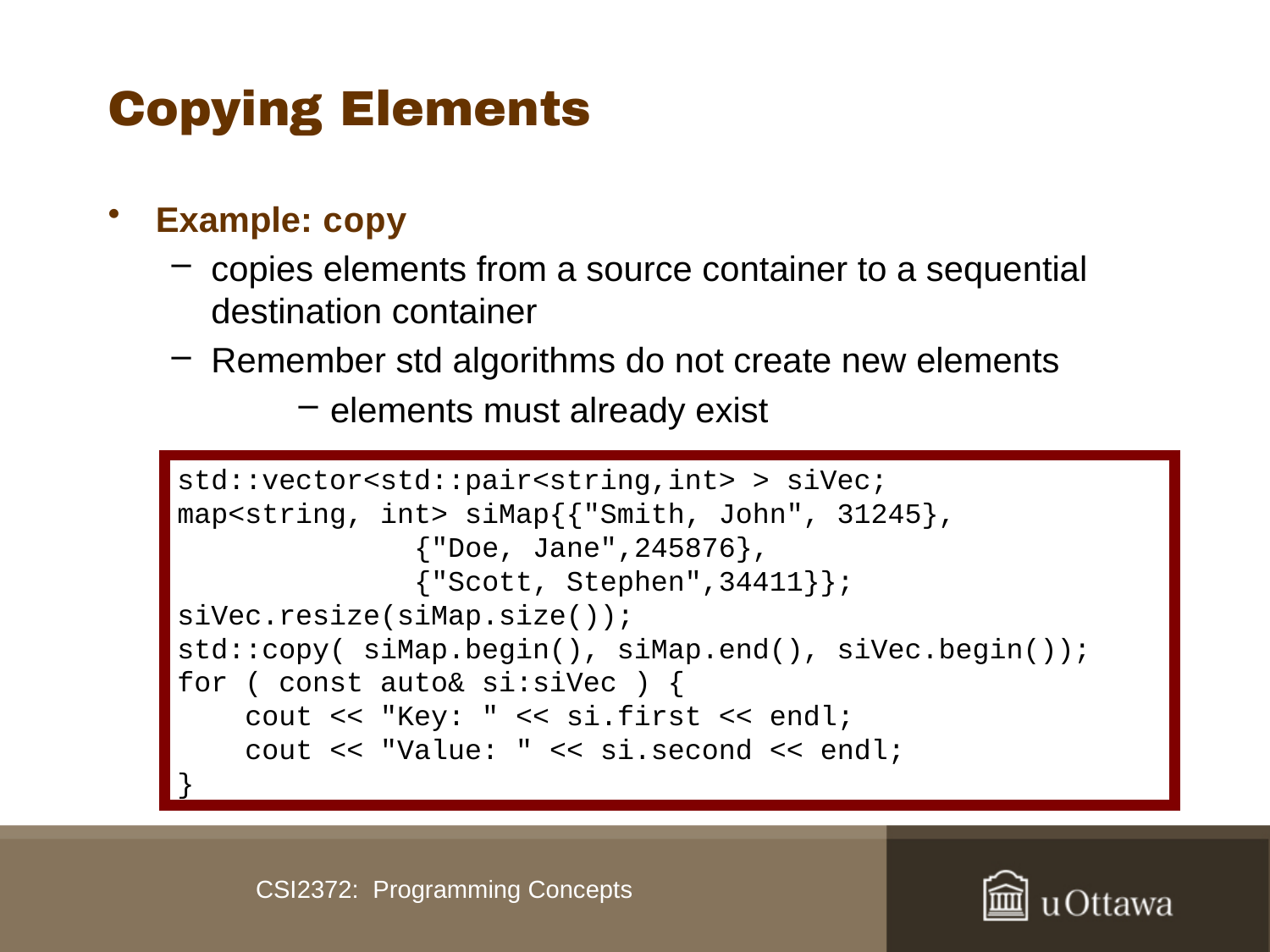

# Copying Elements
Example: copy
copies elements from a source container to a sequential destination container
Remember std algorithms do not create new elements
elements must already exist
std::vector<std::pair<string,int> > siVec;
map<string, int> siMap{{"Smith, John", 31245},
              {"Doe, Jane",245876},
              {"Scott, Stephen",34411}};
siVec.resize(siMap.size());
std::copy( siMap.begin(), siMap.end(), siVec.begin());
for ( const auto& si:siVec ) {
    cout << "Key: " << si.first << endl;
    cout << "Value: " << si.second << endl;
}
CSI2372:  Programming Concepts